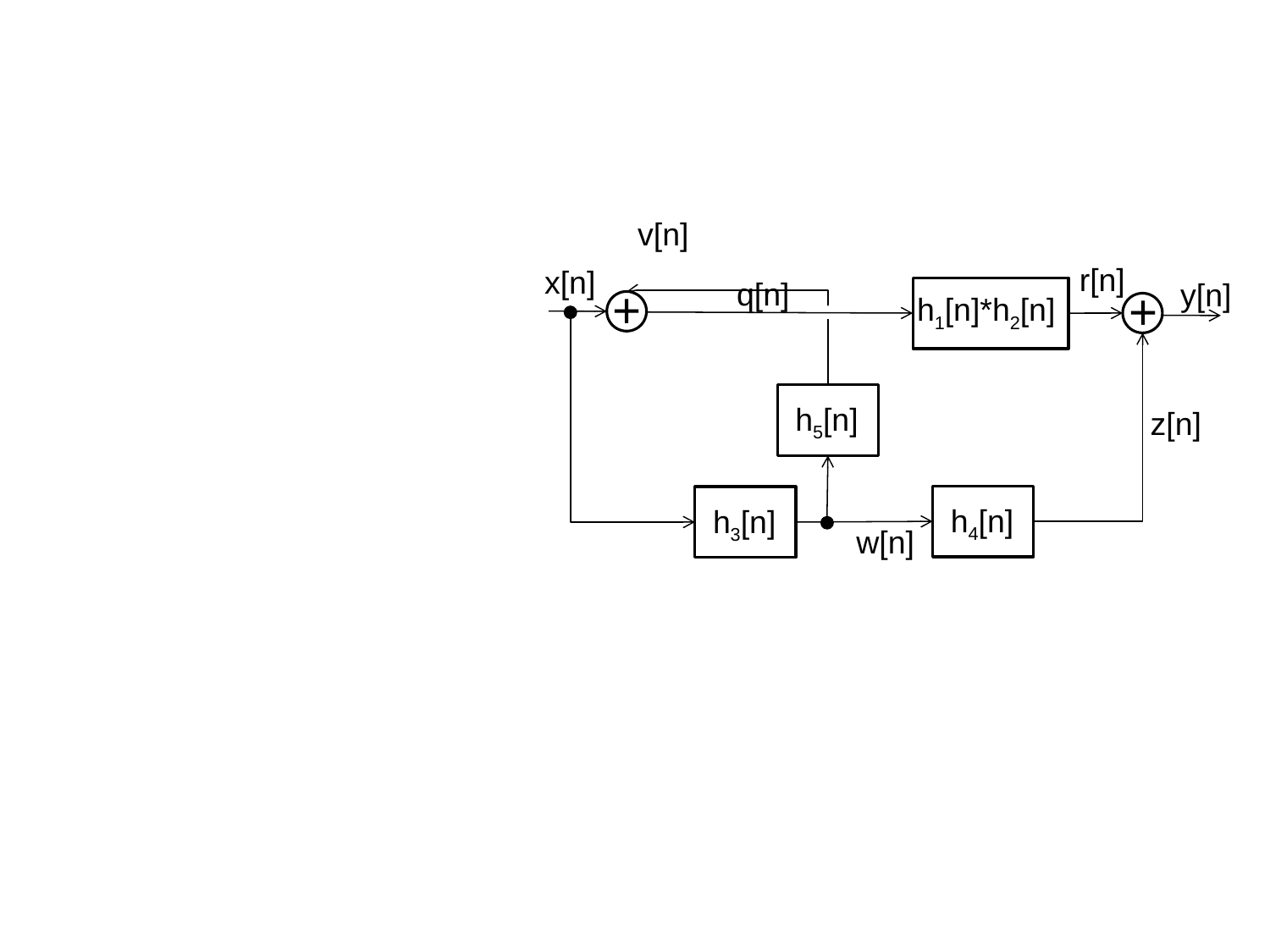

v[n]
r[n]
x[n]
q[n]
y[n]
+

+

h1[n]*h2[n]

h5[n]
z[n]

h4[n]

h3[n]
w[n]